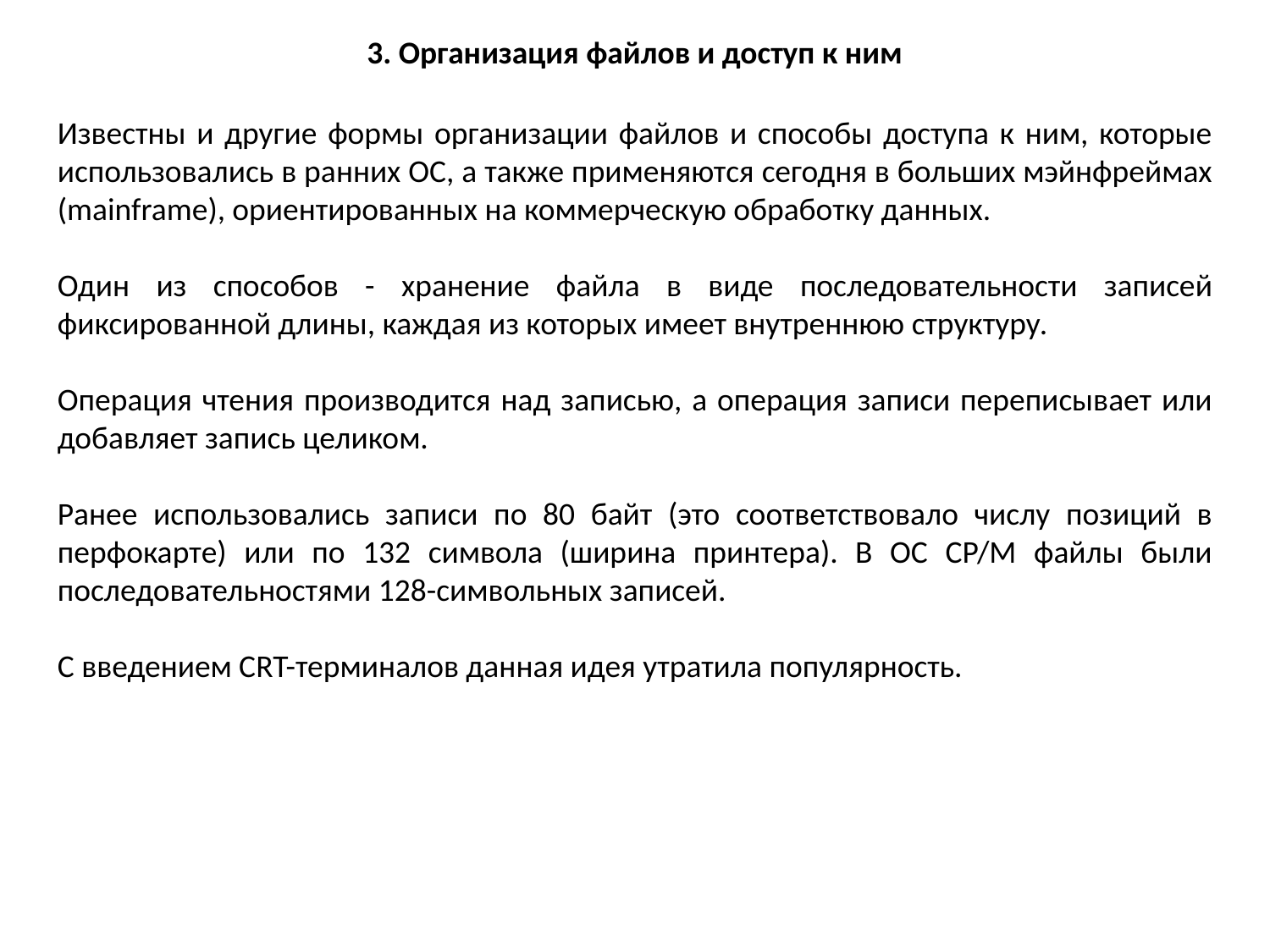

3. Организация файлов и доступ к ним
Известны и другие формы организации файлов и способы доступа к ним, которые использовались в ранних ОС, а также применяются сегодня в больших мэйнфреймах (mainframe), ориентированных на коммерческую обработку данных.

Один из способов - хранение файла в виде последовательности записей фиксированной длины, каждая из которых имеет внутреннюю структуру.

Операция чтения производится над записью, а операция записи переписывает или добавляет запись целиком.

Ранее использовались записи по 80 байт (это соответствовало числу позиций в перфокарте) или по 132 символа (ширина принтера). В ОС CP/M файлы были последовательностями 128-символьных записей.

С введением CRT-терминалов данная идея утратила популярность.